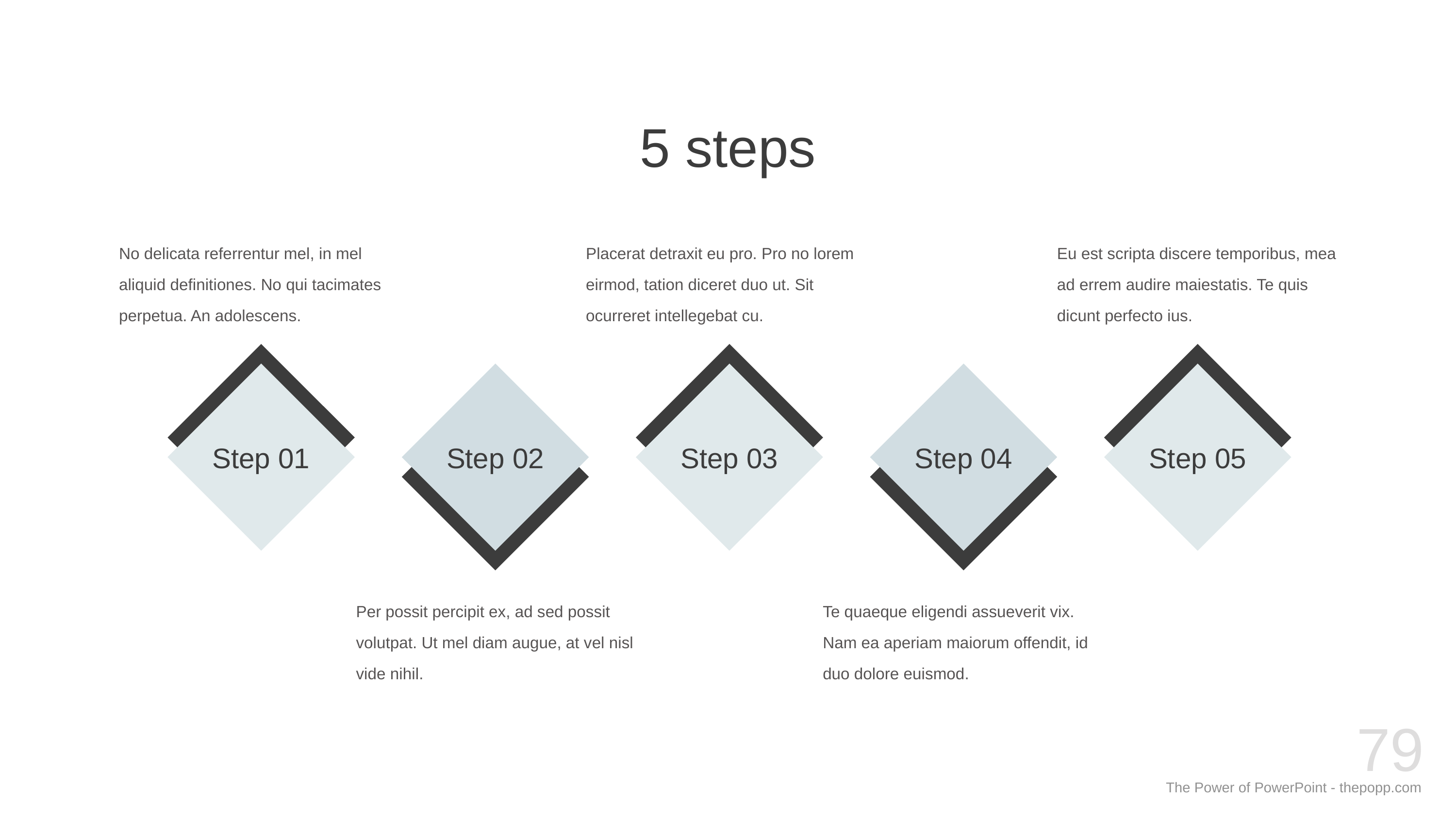

# 5 steps
No delicata referrentur mel, in mel aliquid definitiones. No qui tacimates perpetua. An adolescens.
Placerat detraxit eu pro. Pro no lorem eirmod, tation diceret duo ut. Sit ocurreret intellegebat cu.
Eu est scripta discere temporibus, mea ad errem audire maiestatis. Te quis dicunt perfecto ius.
Step 01
Step 02
Step 03
Step 04
Step 05
Per possit percipit ex, ad sed possit volutpat. Ut mel diam augue, at vel nisl vide nihil.
Te quaeque eligendi assueverit vix. Nam ea aperiam maiorum offendit, id duo dolore euismod.
79
The Power of PowerPoint - thepopp.com